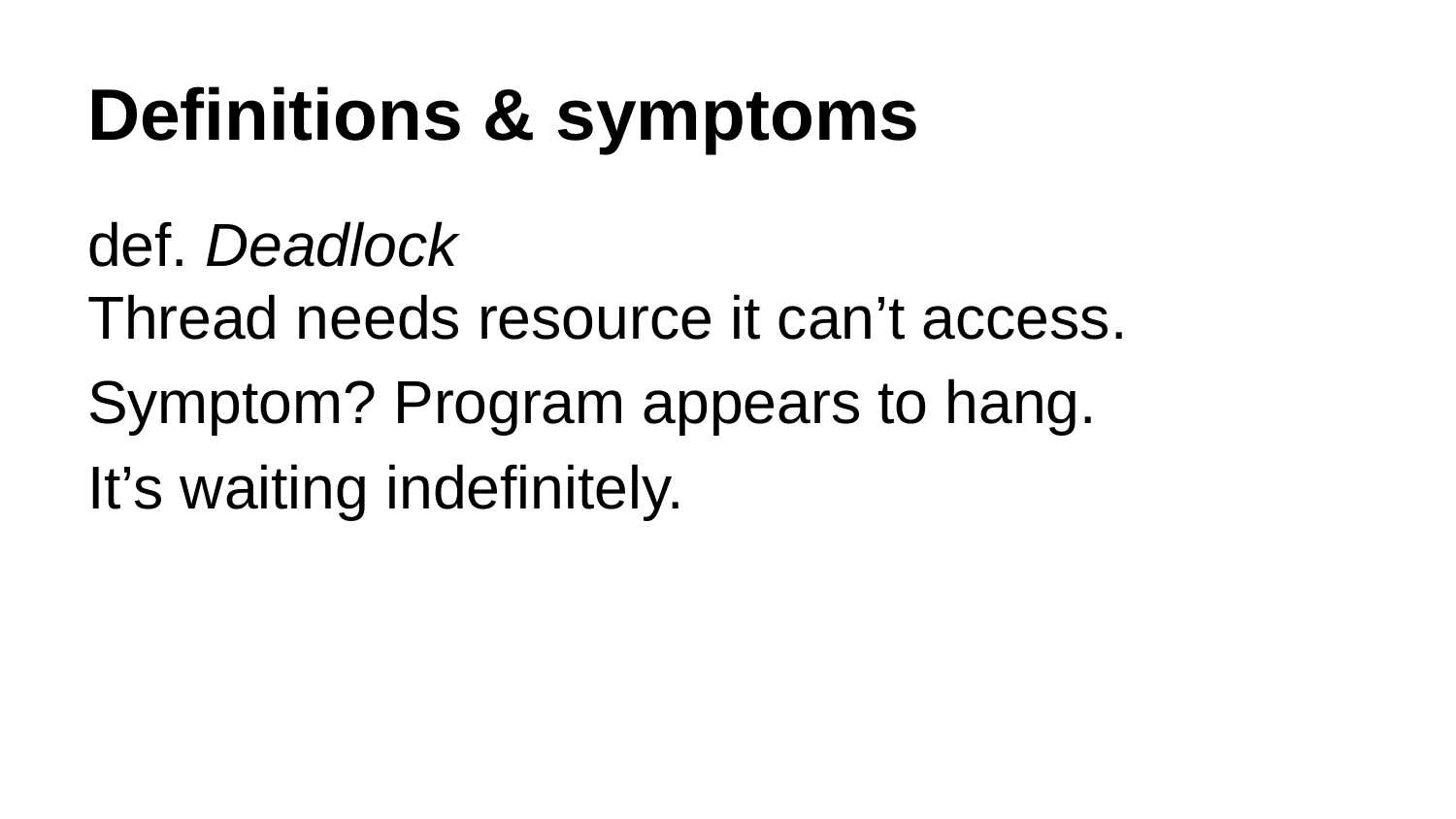

# Definitions & symptoms
def. Deadlock
Thread needs resource it can’t access.
Symptom? Program appears to hang.
It’s waiting indefinitely.